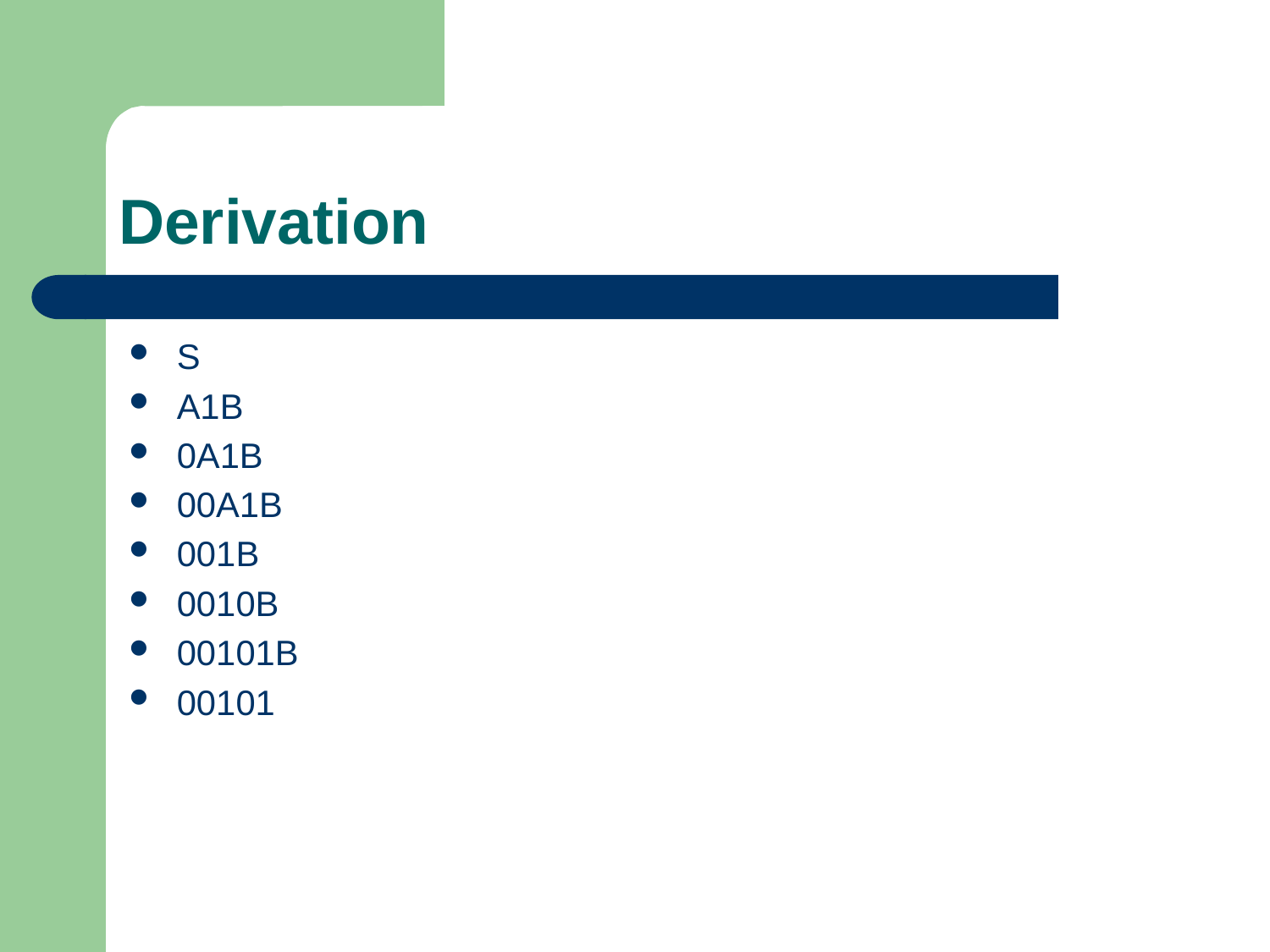

# Derivation
S
A1B
0A1B
00A1B
001B
0010B
00101B
00101